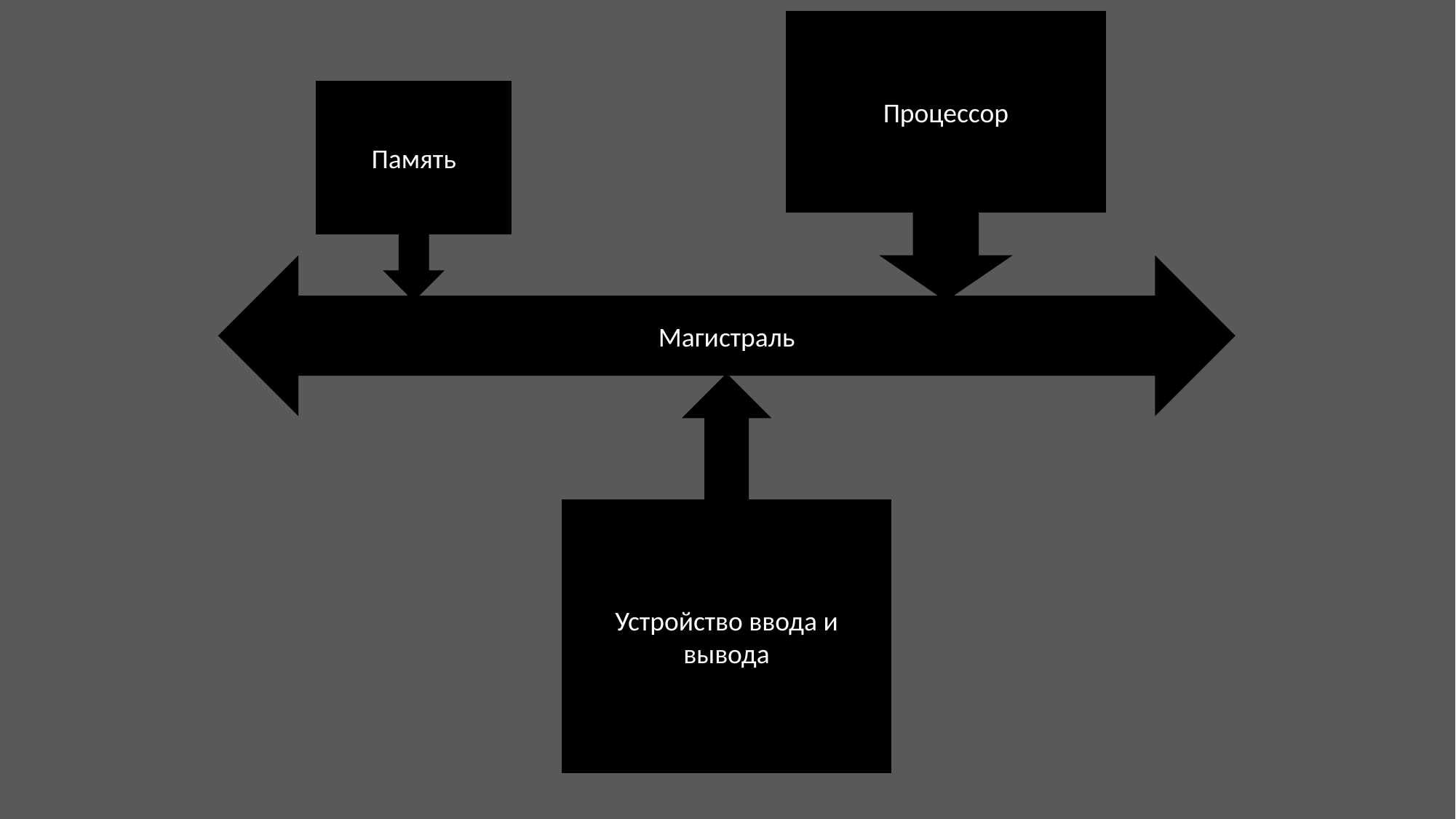

Процессор
Память

Магистраль

Устройство ввода и вывода